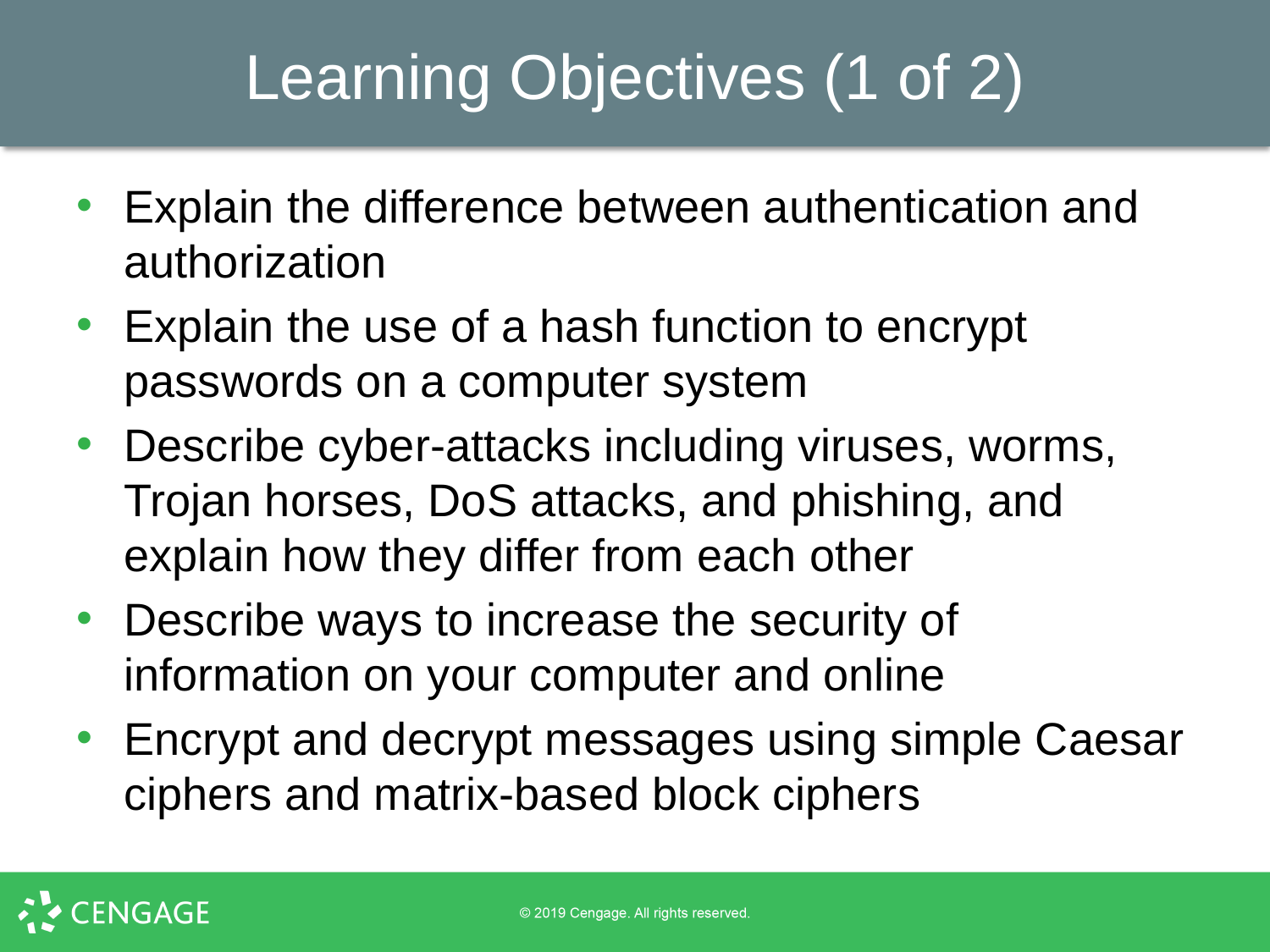

# Learning Objectives (1 of 2)
Explain the difference between authentication and authorization
Explain the use of a hash function to encrypt passwords on a computer system
Describe cyber-attacks including viruses, worms, Trojan horses, DoS attacks, and phishing, and explain how they differ from each other
Describe ways to increase the security of information on your computer and online
Encrypt and decrypt messages using simple Caesar ciphers and matrix-based block ciphers